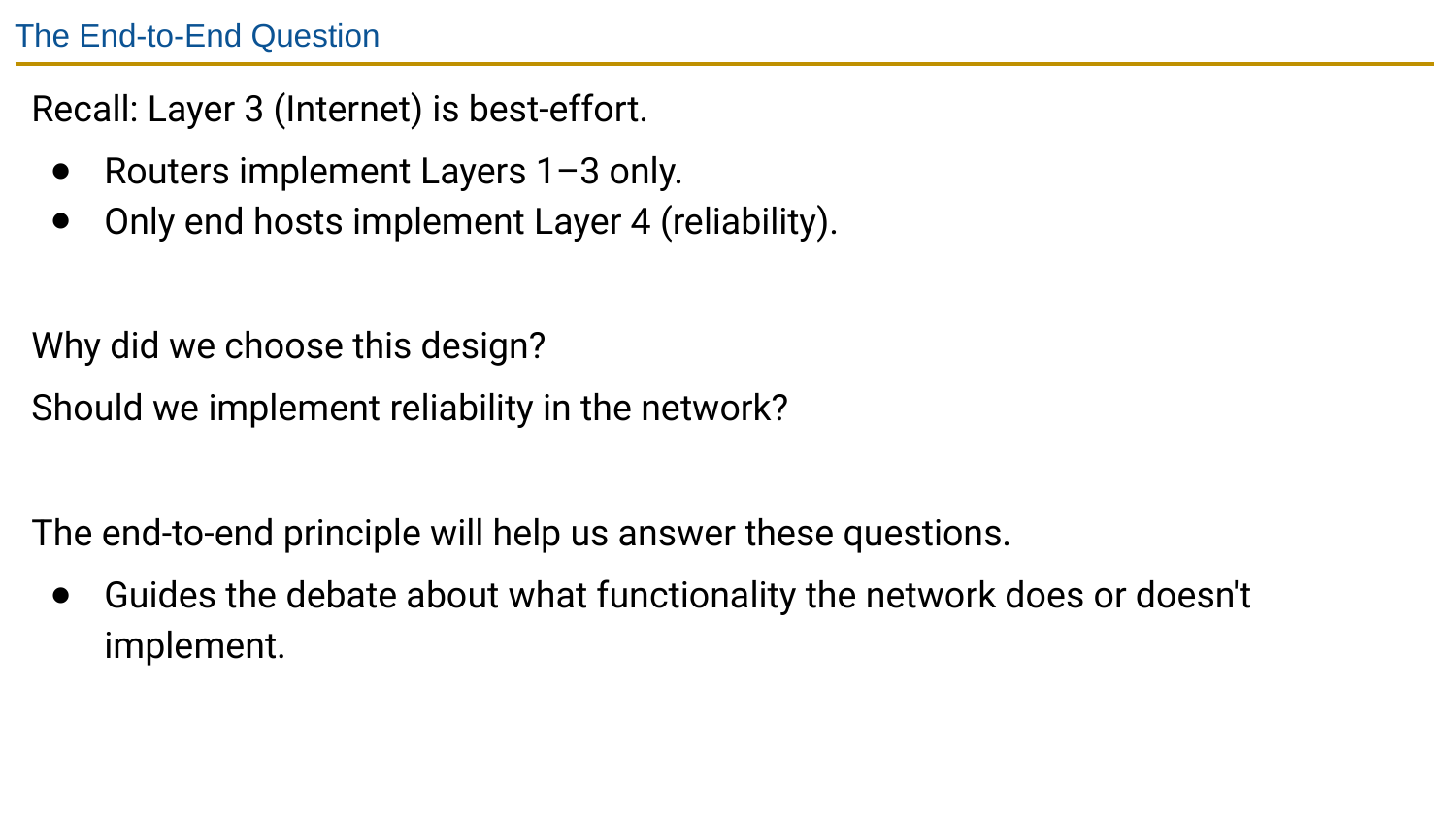

# The End-to-End Question
Recall: Layer 3 (Internet) is best-effort.
Routers implement Layers 1–3 only.
Only end hosts implement Layer 4 (reliability).

Why did we choose this design?
Should we implement reliability in the network?

The end-to-end principle will help us answer these questions.
Guides the debate about what functionality the network does or doesn't implement.